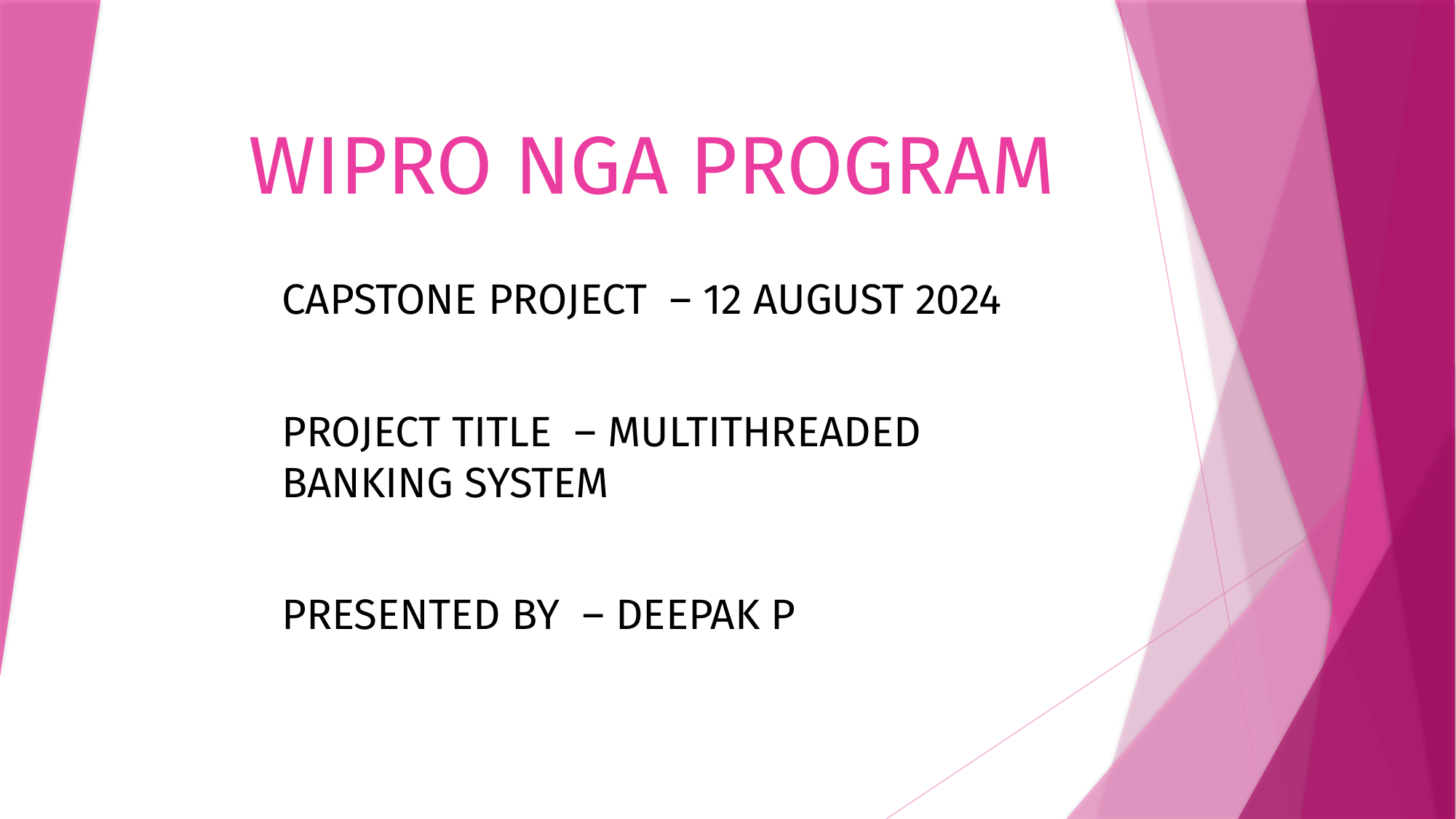

# WIPRO NGA PROGRAM
CAPSTONE PROJECT  – 12 AUGUST 2024

PROJECT TITLE  – MULTITHREADED BANKING SYSTEM

PRESENTED BY  – DEEPAK P